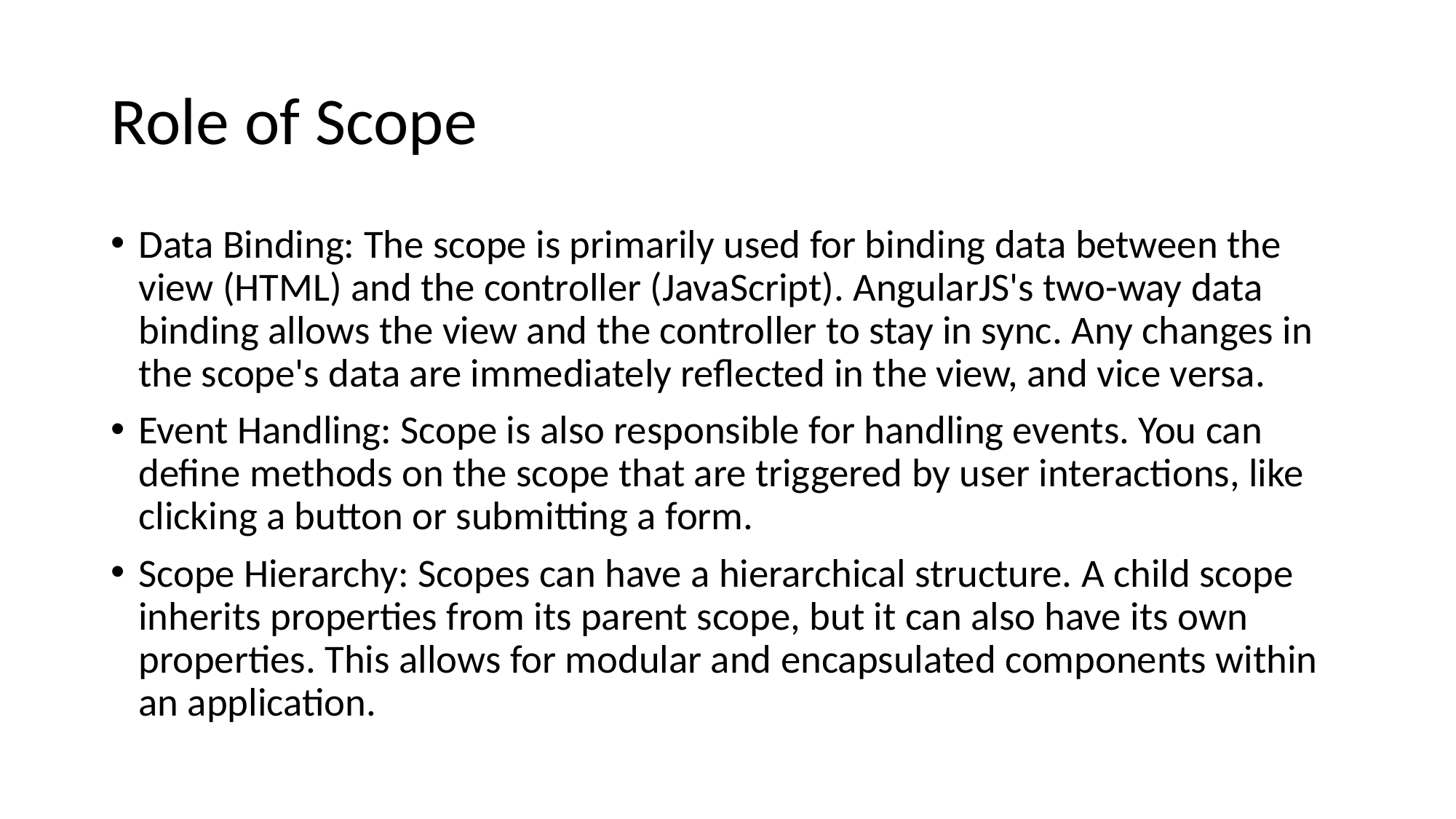

# Role of Scope
Data Binding: The scope is primarily used for binding data between the view (HTML) and the controller (JavaScript). AngularJS's two-way data binding allows the view and the controller to stay in sync. Any changes in the scope's data are immediately reflected in the view, and vice versa.
Event Handling: Scope is also responsible for handling events. You can define methods on the scope that are triggered by user interactions, like clicking a button or submitting a form.
Scope Hierarchy: Scopes can have a hierarchical structure. A child scope inherits properties from its parent scope, but it can also have its own properties. This allows for modular and encapsulated components within an application.